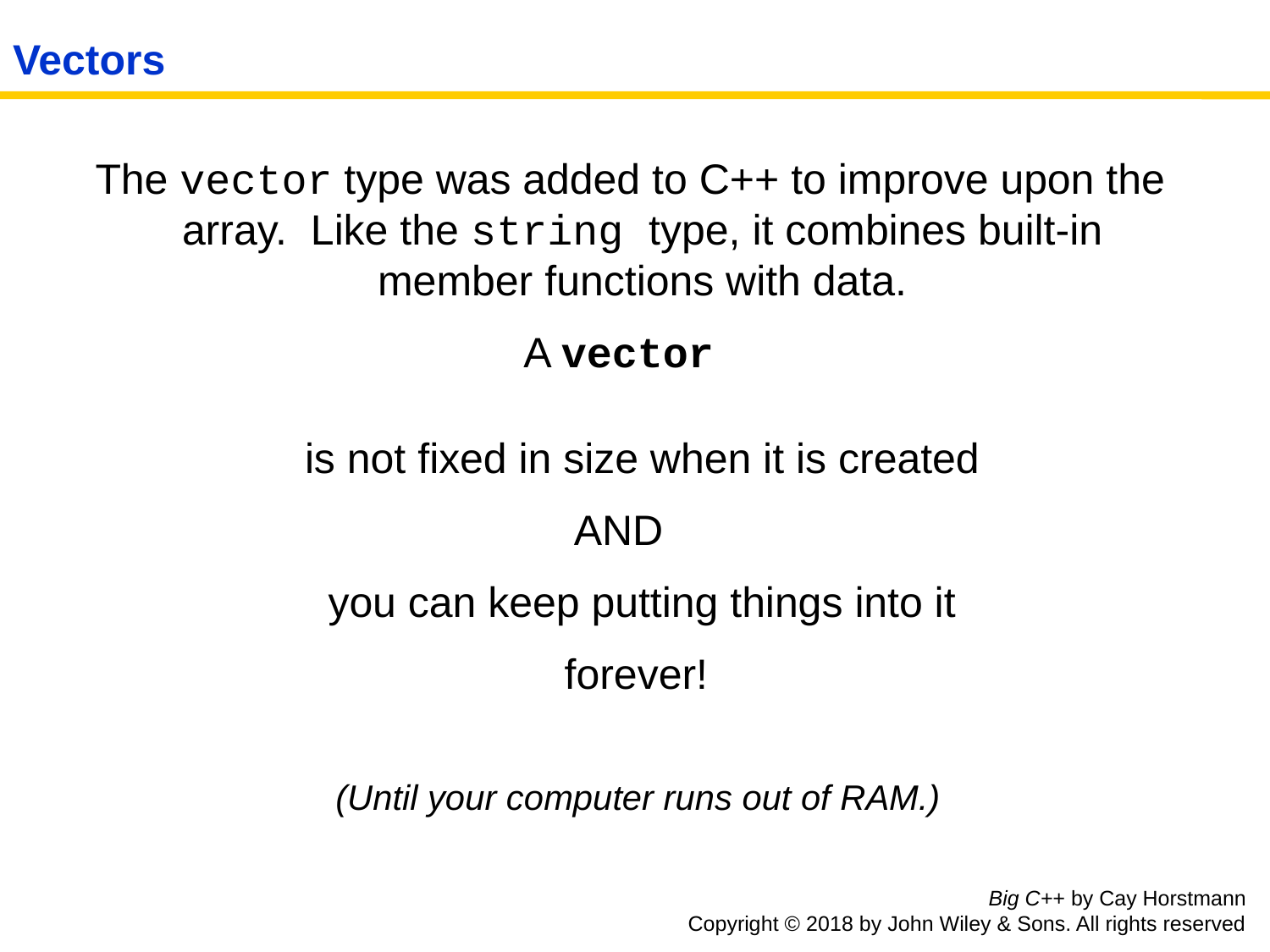

# Vectors

  The vector type was added to C++ to improve upon the array.  Like the string type, it combines built-in member functions with data.
A vector
is not fixed in size when it is created
AND
    you can keep putting things into it
   forever!

    (Until your computer runs out of RAM.)
Big C++ by Cay Horstmann
Copyright © 2018 by John Wiley & Sons. All rights reserved